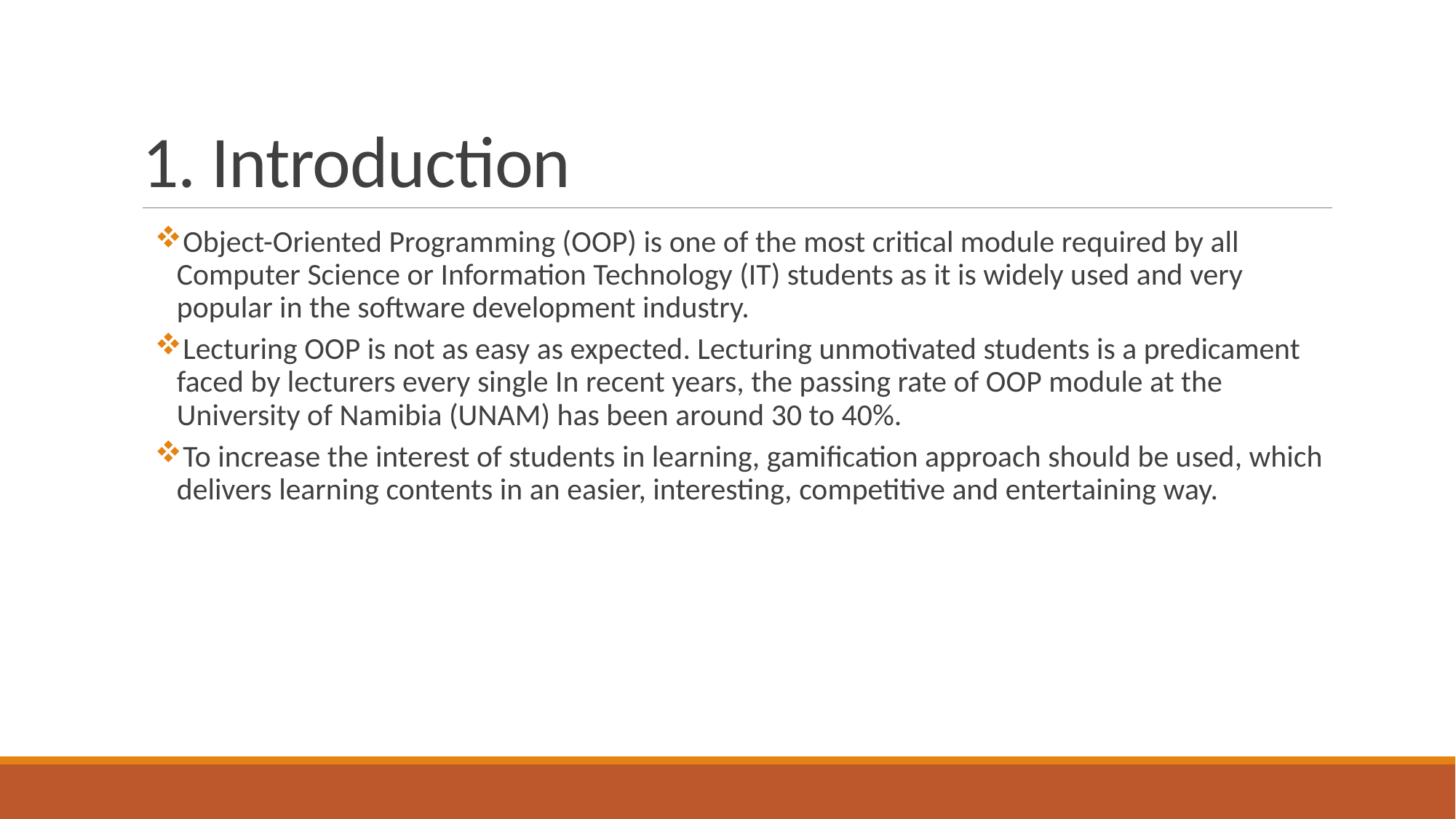

# 1. Introduction
Object-Oriented Programming (OOP) is one of the most critical module required by all Computer Science or Information Technology (IT) students as it is widely used and very popular in the software development industry.
Lecturing OOP is not as easy as expected. Lecturing unmotivated students is a predicament faced by lecturers every single In recent years, the passing rate of OOP module at the University of Namibia (UNAM) has been around 30 to 40%.
To increase the interest of students in learning, gamification approach should be used, which delivers learning contents in an easier, interesting, competitive and entertaining way.